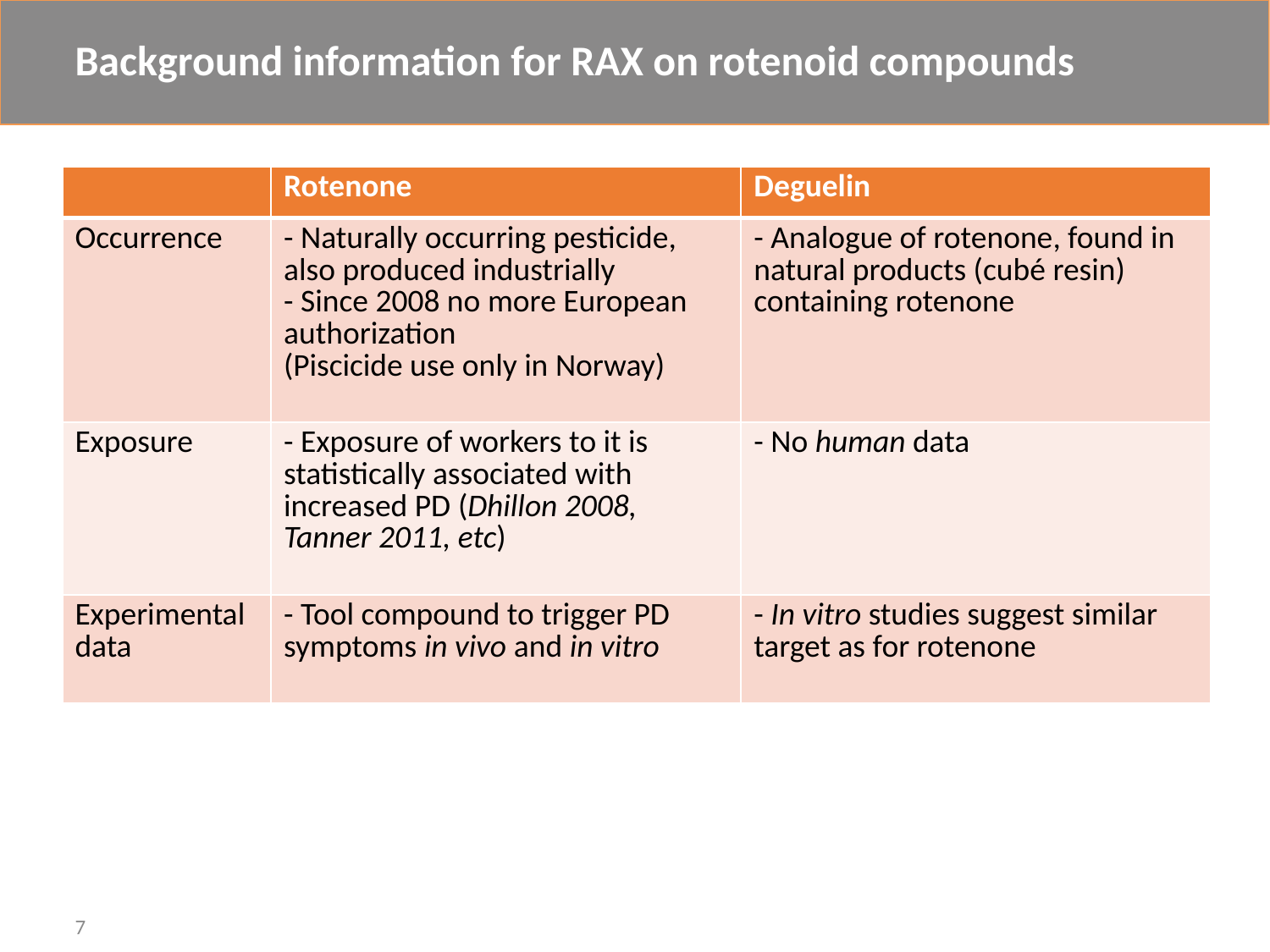

# Background information for RAX on rotenoid compounds
|  | Rotenone | Deguelin |
| --- | --- | --- |
| Occurrence | - Naturally occurring pesticide, also produced industrially - Since 2008 no more European authorization (Piscicide use only in Norway) | - Analogue of rotenone, found in natural products (cubé resin) containing rotenone |
| Exposure | - Exposure of workers to it is statistically associated with increased PD (Dhillon 2008, Tanner 2011, etc) | - No human data |
| Experimental data | - Tool compound to trigger PD symptoms in vivo and in vitro | - In vitro studies suggest similar target as for rotenone |
7